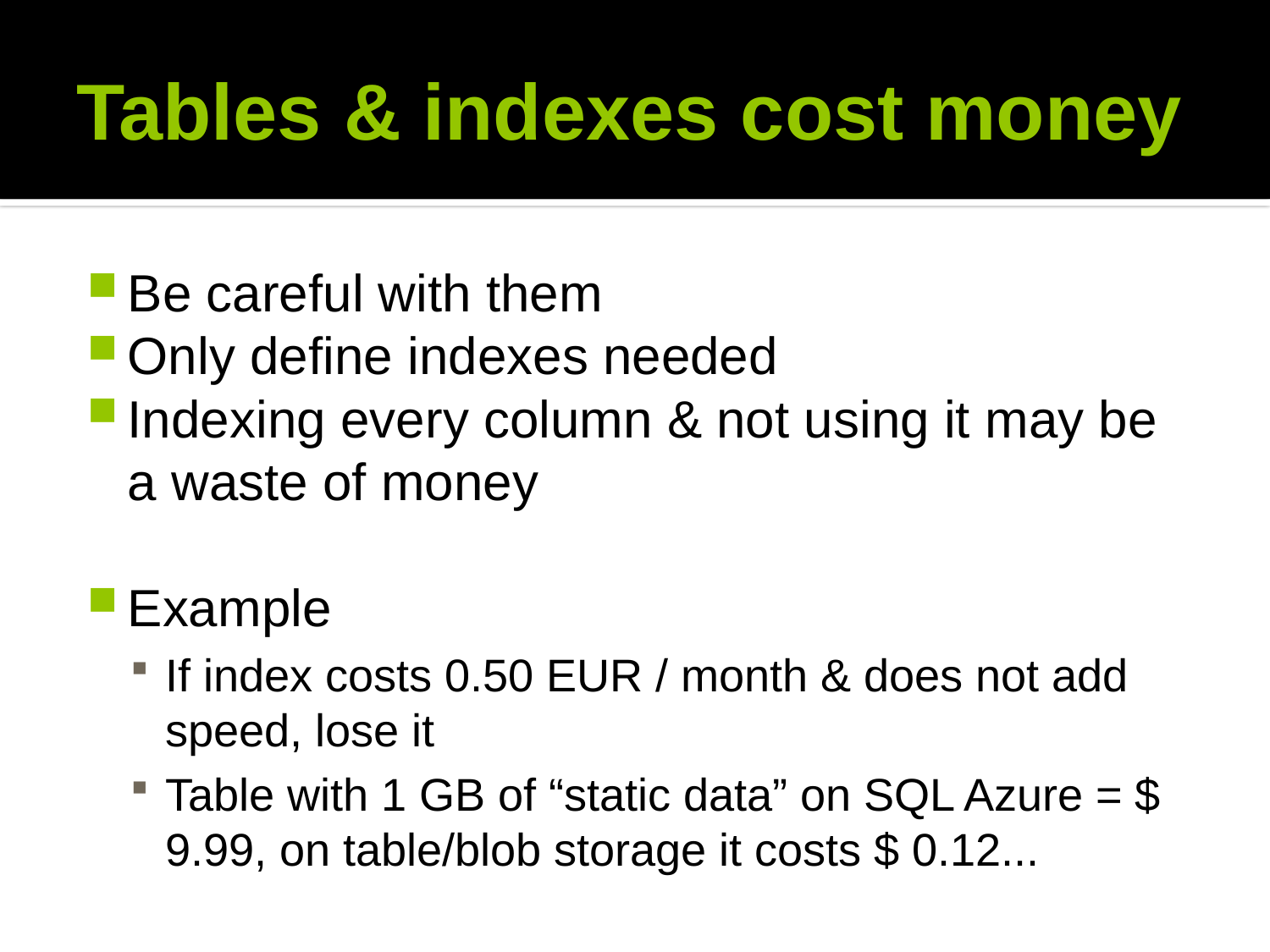

# Tables & indexes cost money
Be careful with them
Only define indexes needed
Indexing every column & not using it may be a waste of money

Example
If index costs 0.50 EUR / month & does not add speed, lose it
Table with 1 GB of “static data” on SQL Azure = $ 9.99, on table/blob storage it costs $ 0.12...